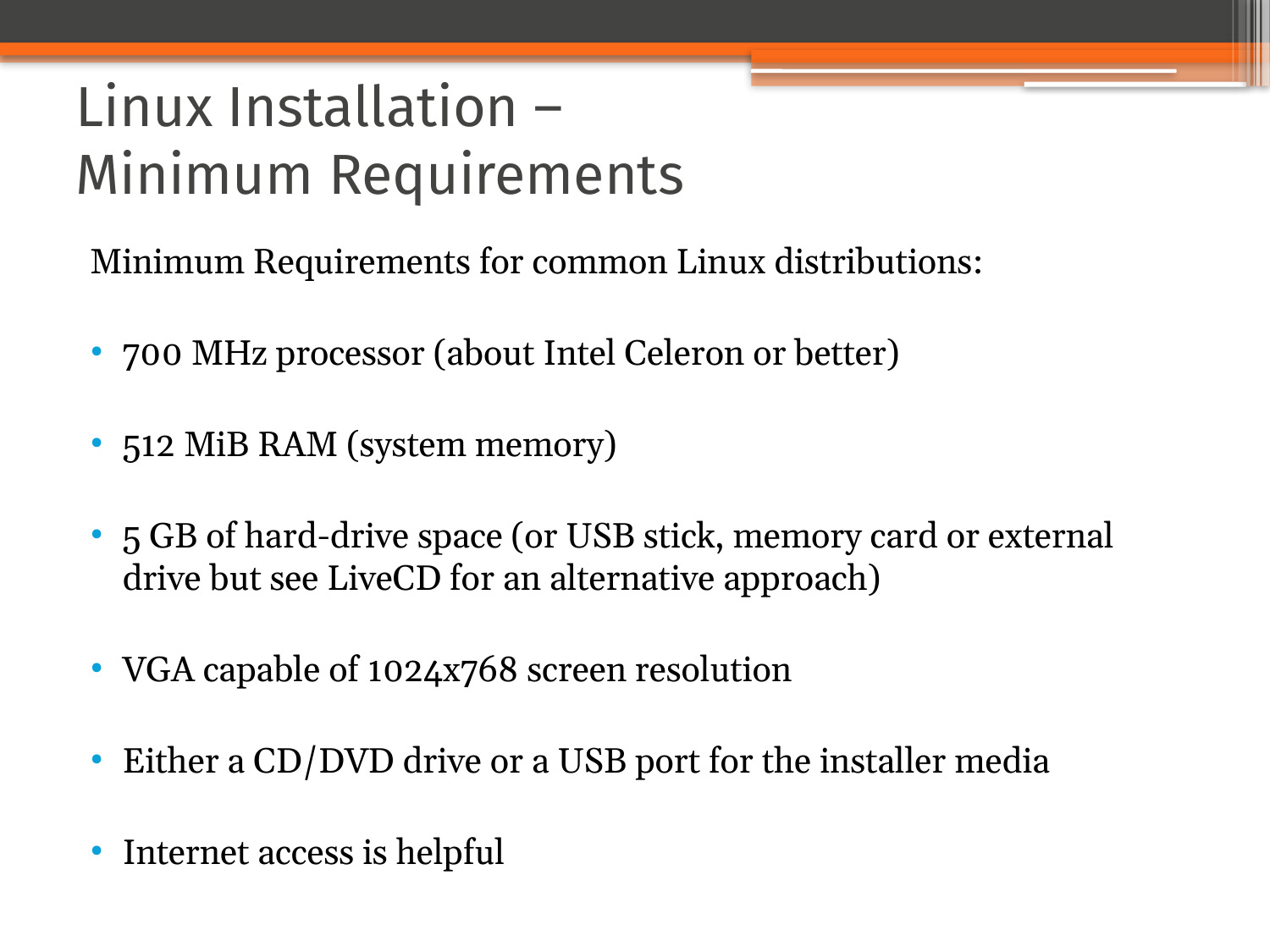

# Linux Installation – Minimum Requirements
Minimum Requirements for common Linux distributions:

700 MHz processor (about Intel Celeron or better)

512 MiB RAM (system memory)

5 GB of hard-drive space (or USB stick, memory card or external drive but see LiveCD for an alternative approach)

VGA capable of 1024x768 screen resolution

Either a CD/DVD drive or a USB port for the installer media

Internet access is helpful